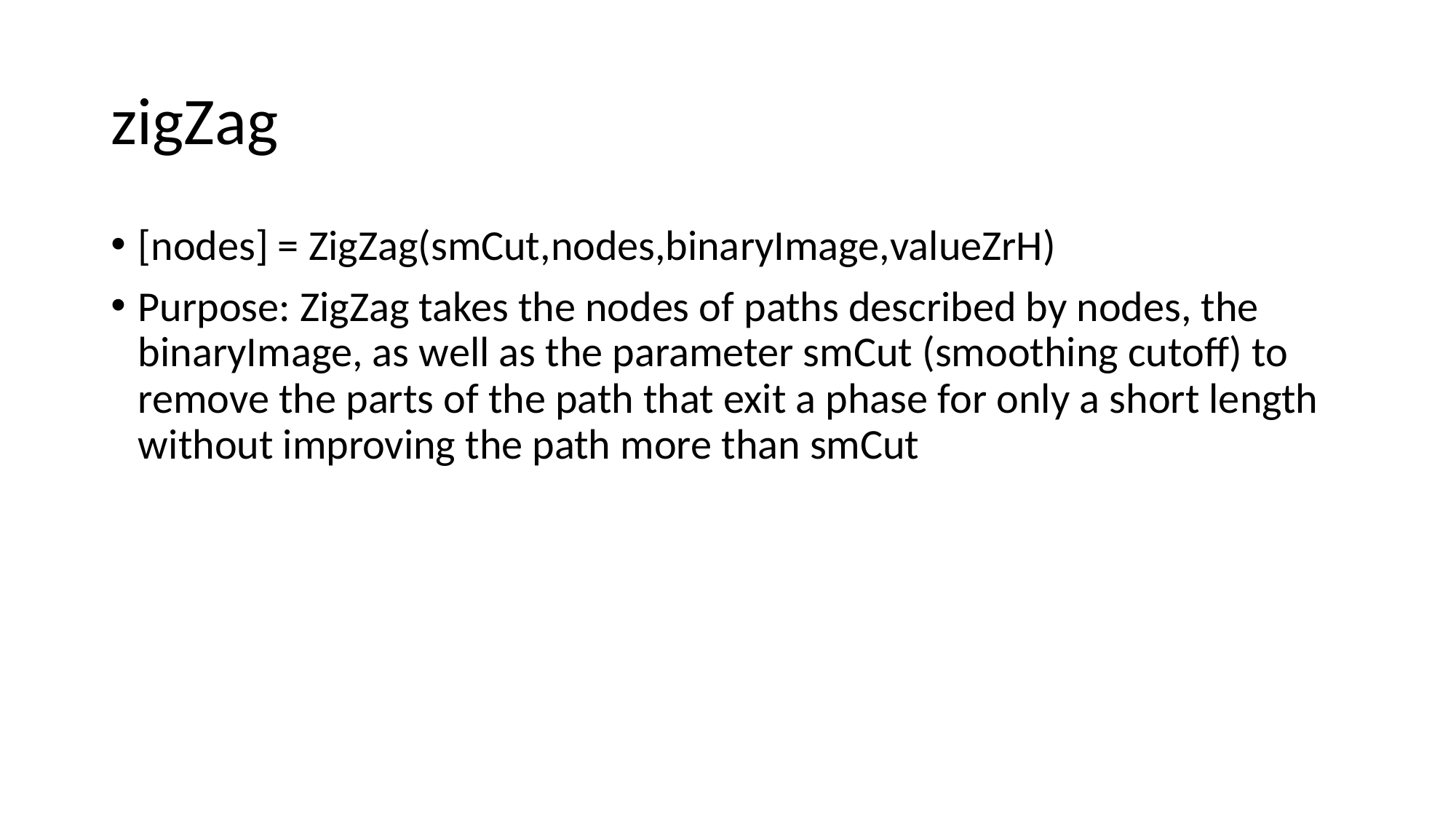

# zigZag
[nodes] = ZigZag(smCut,nodes,binaryImage,valueZrH)
Purpose: ZigZag takes the nodes of paths described by nodes, the binaryImage, as well as the parameter smCut (smoothing cutoff) to remove the parts of the path that exit a phase for only a short length without improving the path more than smCut